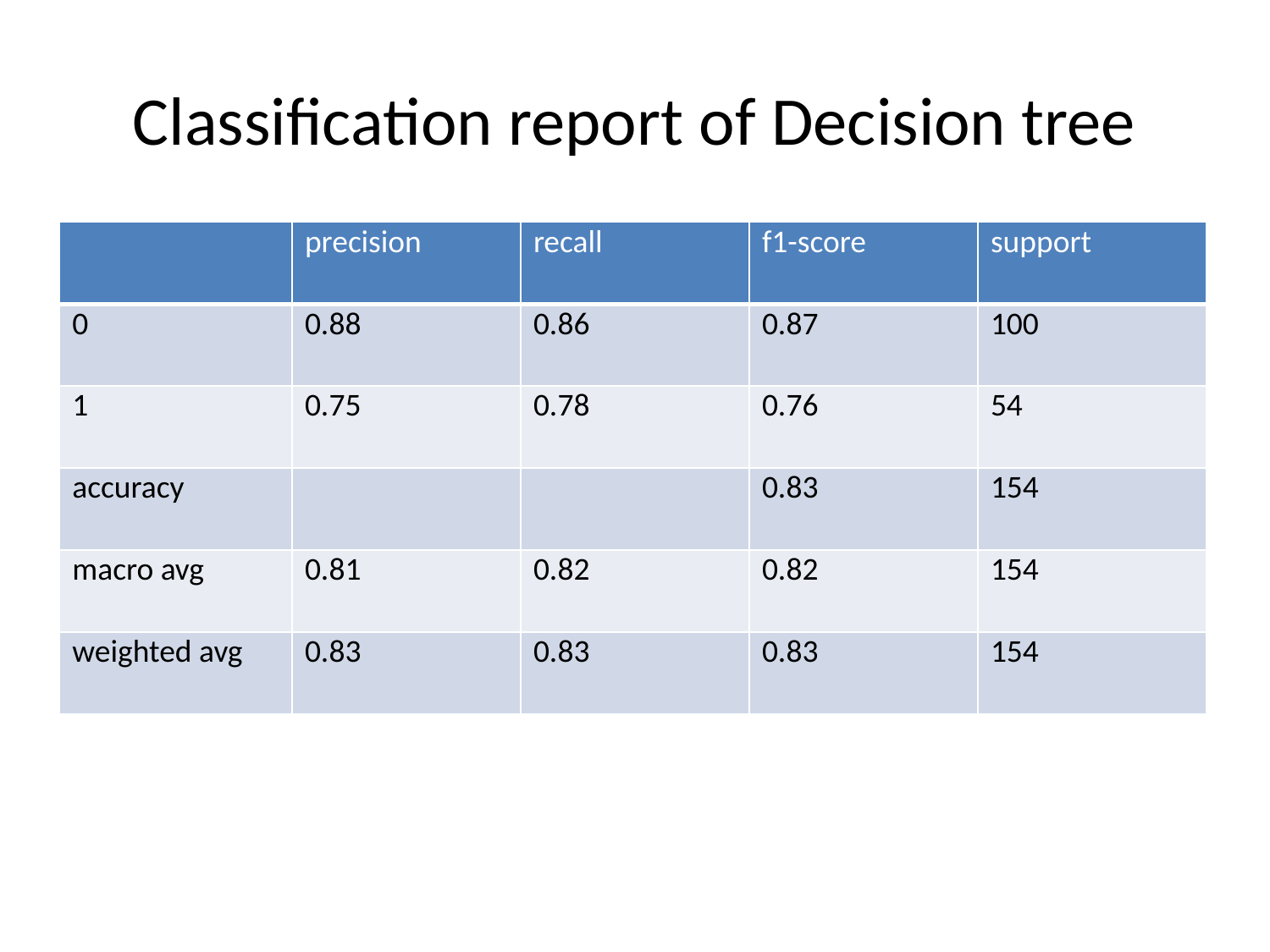

# Classification report of Decision tree
|  | precision | recall | f1-score | support |
| --- | --- | --- | --- | --- |
| 0 | 0.88 | 0.86 | 0.87 | 100 |
| 1 | 0.75 | 0.78 | 0.76 | 54 |
| accuracy |  |  | 0.83 | 154 |
| macro avg | 0.81 | 0.82 | 0.82 | 154 |
| weighted avg | 0.83 | 0.83 | 0.83 | 154 |